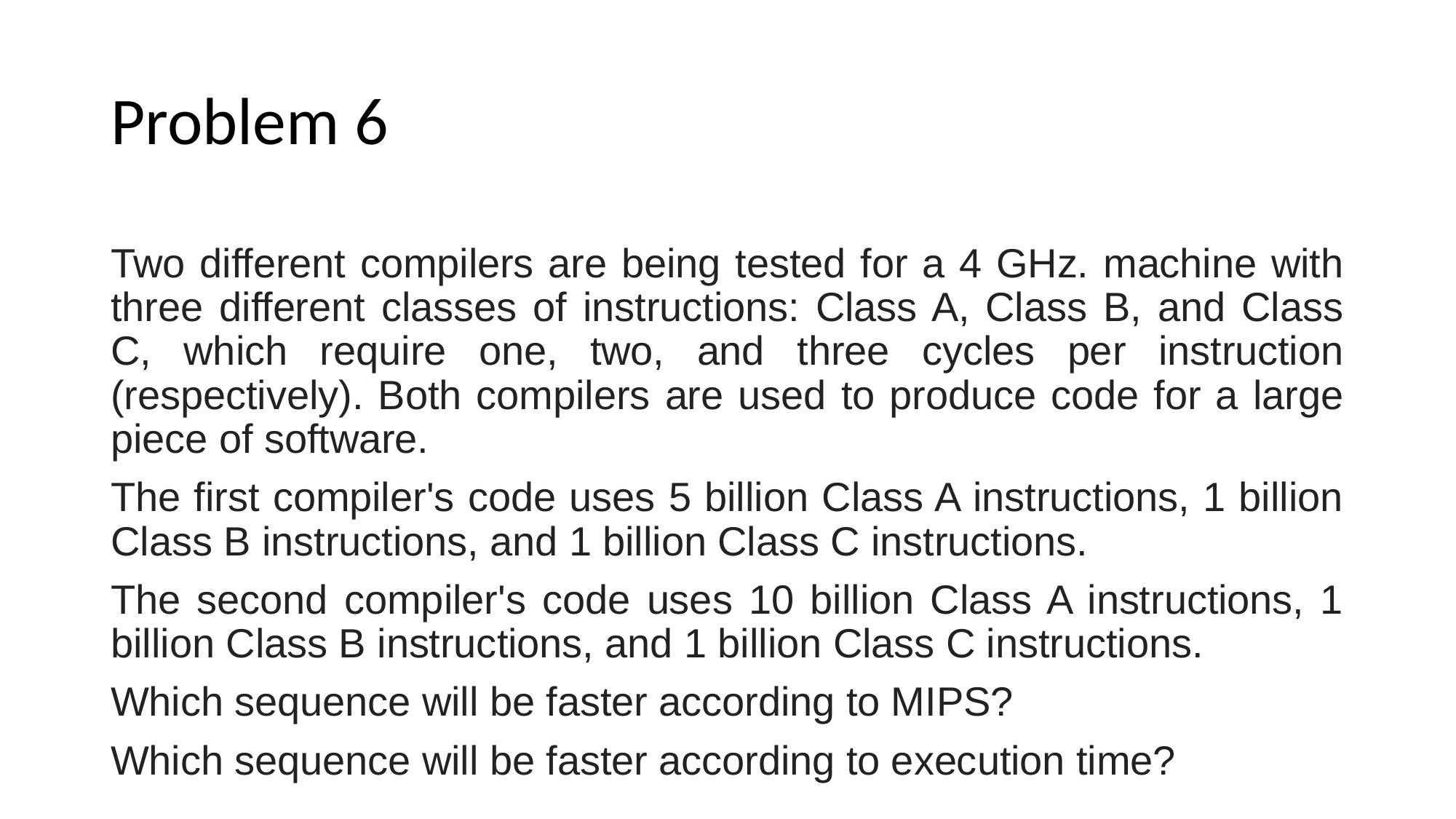

# Problem 6

Two different compilers are being tested for a 4 GHz. machine with three different classes of instructions: Class A, Class B, and Class C, which require one, two, and three cycles per instruction (respectively). Both compilers are used to produce code for a large piece of software.
The first compiler's code uses 5 billion Class A instructions, 1 billion Class B instructions, and 1 billion Class C instructions.
The second compiler's code uses 10 billion Class A instructions, 1 billion Class B instructions, and 1 billion Class C instructions.
Which sequence will be faster according to MIPS?
Which sequence will be faster according to execution time?